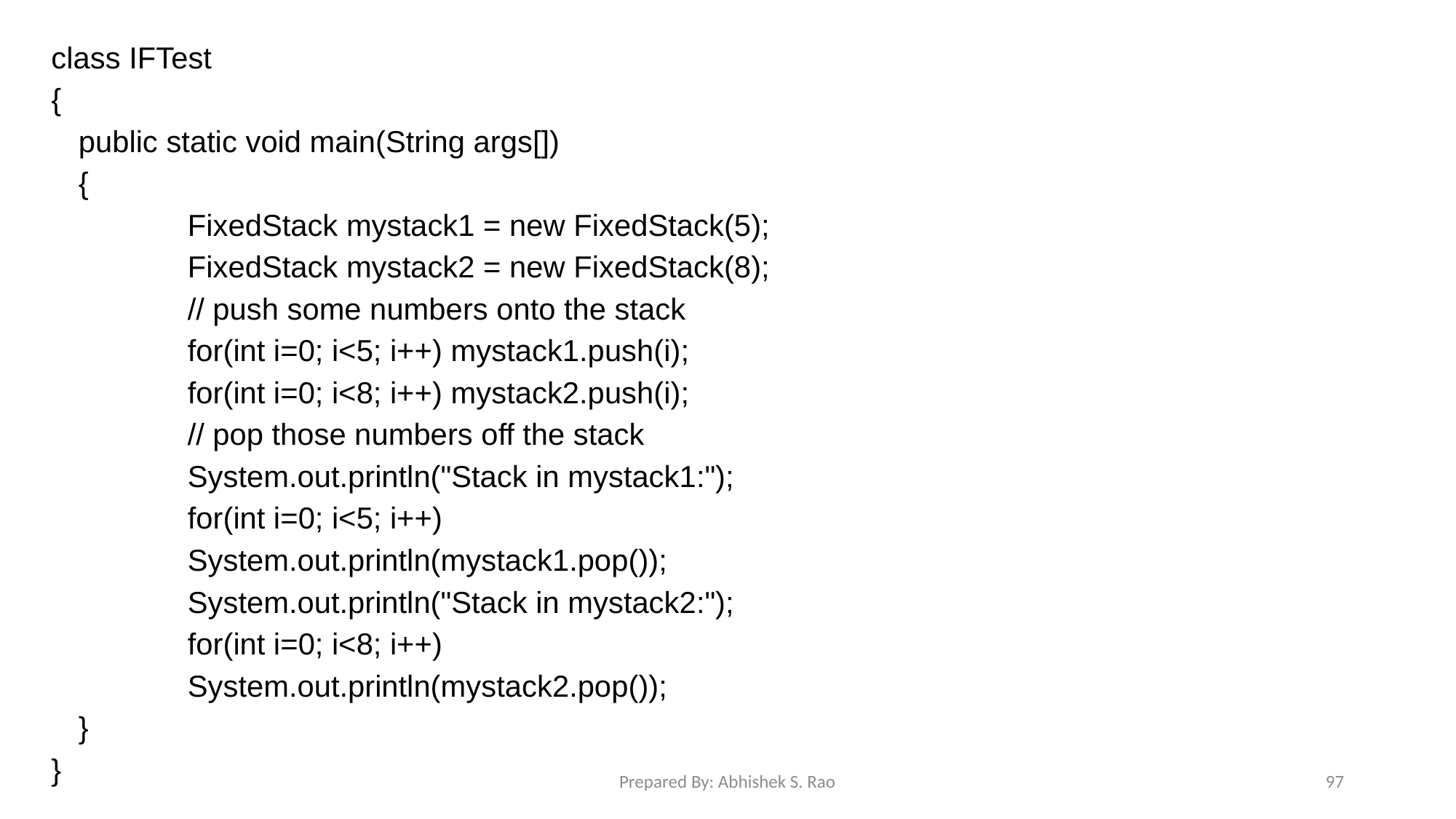

class IFTest
{
	public static void main(String args[])
	{
		FixedStack mystack1 = new FixedStack(5);
		FixedStack mystack2 = new FixedStack(8);
		// push some numbers onto the stack
		for(int i=0; i<5; i++) mystack1.push(i);
		for(int i=0; i<8; i++) mystack2.push(i);
		// pop those numbers off the stack
		System.out.println("Stack in mystack1:");
		for(int i=0; i<5; i++)
		System.out.println(mystack1.pop());
		System.out.println("Stack in mystack2:");
		for(int i=0; i<8; i++)
		System.out.println(mystack2.pop());
	}
}
Prepared By: Abhishek S. Rao
97